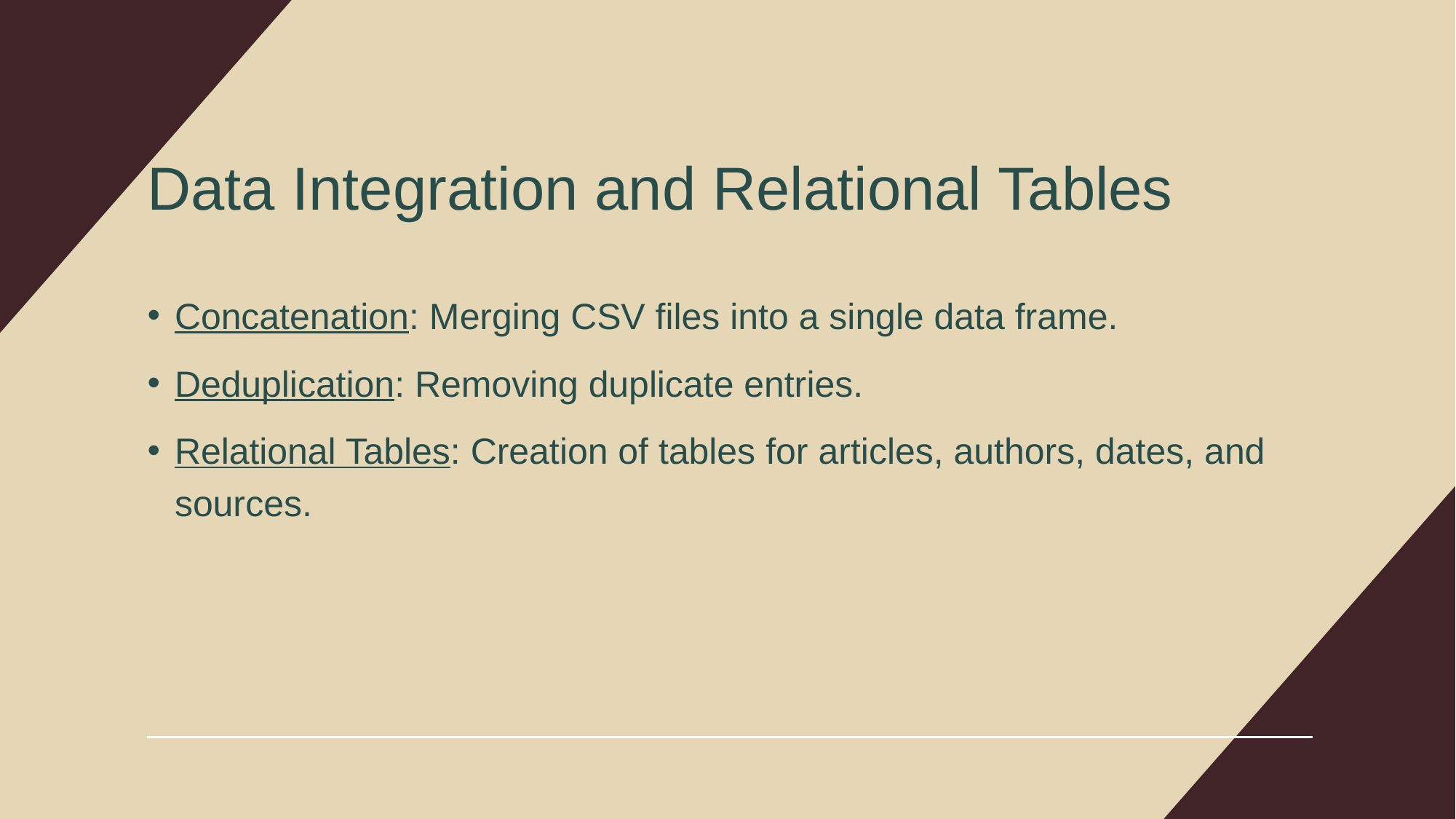

# Data Integration and Relational Tables
Concatenation: Merging CSV files into a single data frame.
Deduplication: Removing duplicate entries.
Relational Tables: Creation of tables for articles, authors, dates, and sources.